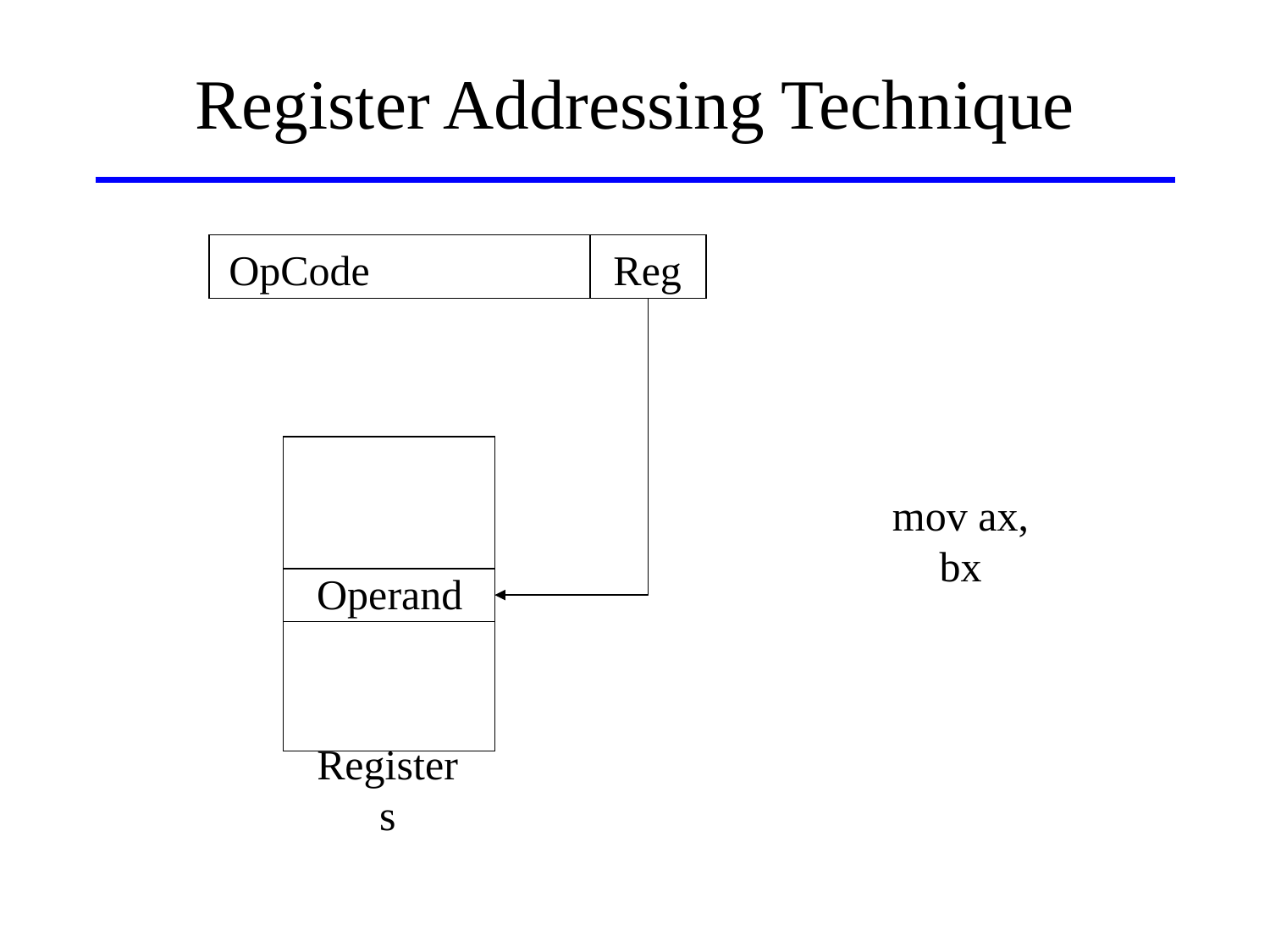

# Register Addressing Technique

OpCode                       Reg

Operand
Registers
mov ax, bx